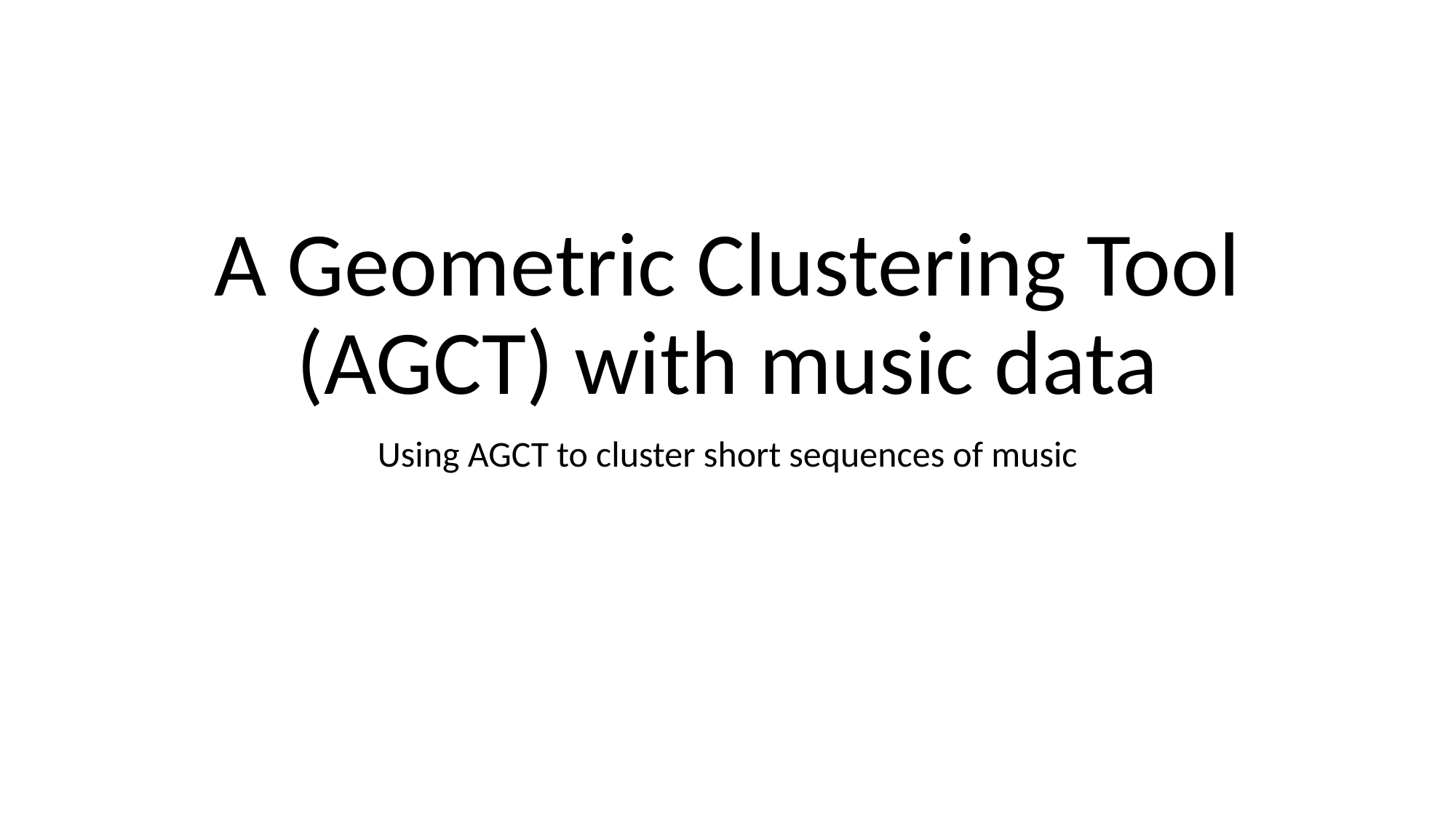

# A Geometric Clustering Tool (AGCT) with music data
Using AGCT to cluster short sequences of music